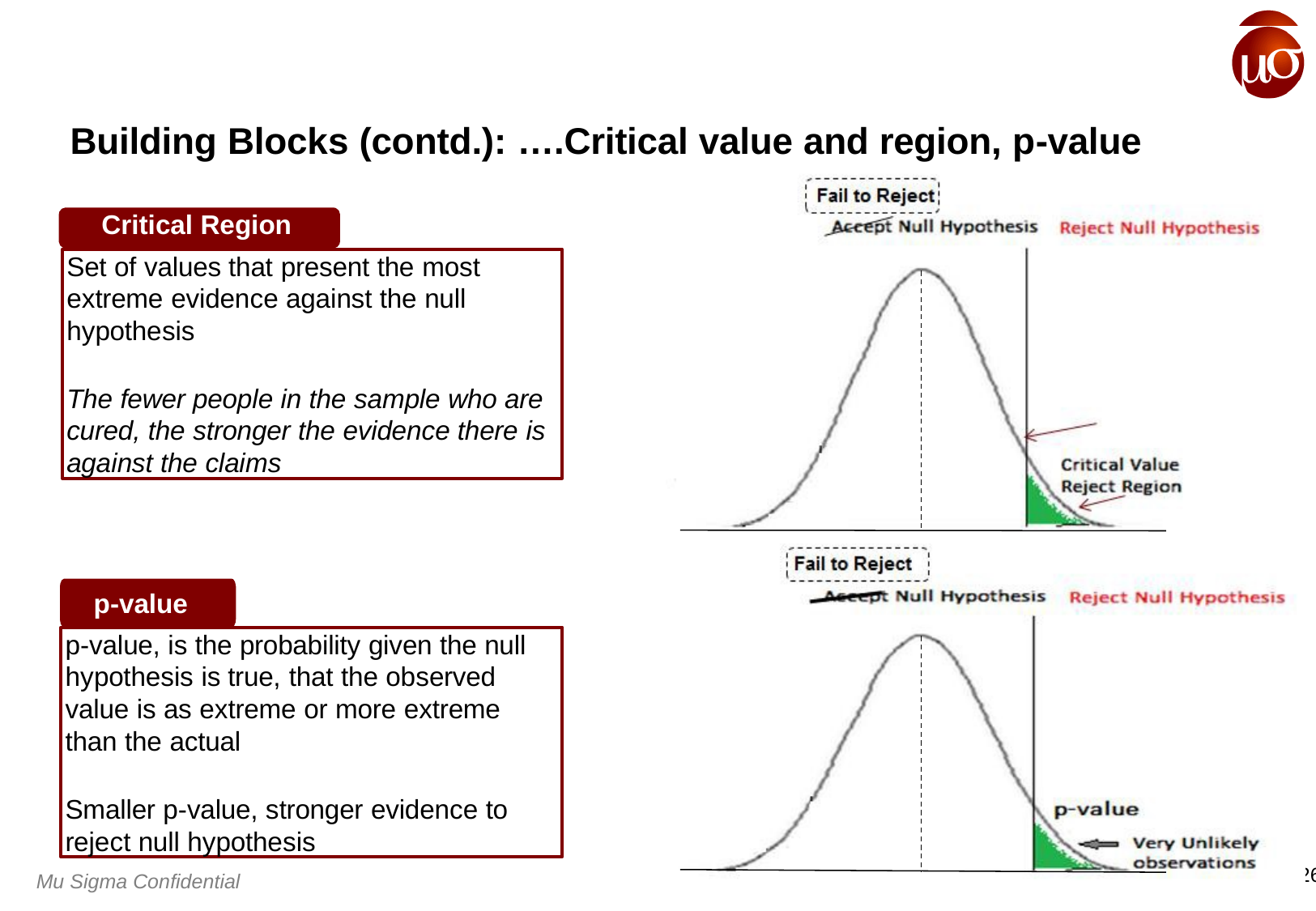

# Building Blocks (contd.): ….Critical value and region, p-value

Critical Region

Set of values that present the most extreme evidence against the null hypothesis

The fewer people in the sample who are cured, the stronger the evidence there is against the claims

6

p-value
p-value, is the probability given the null hypothesis is true, that the observed value is as extreme or more extreme than the actual

Smaller p-value, stronger evidence to reject null hypothesis